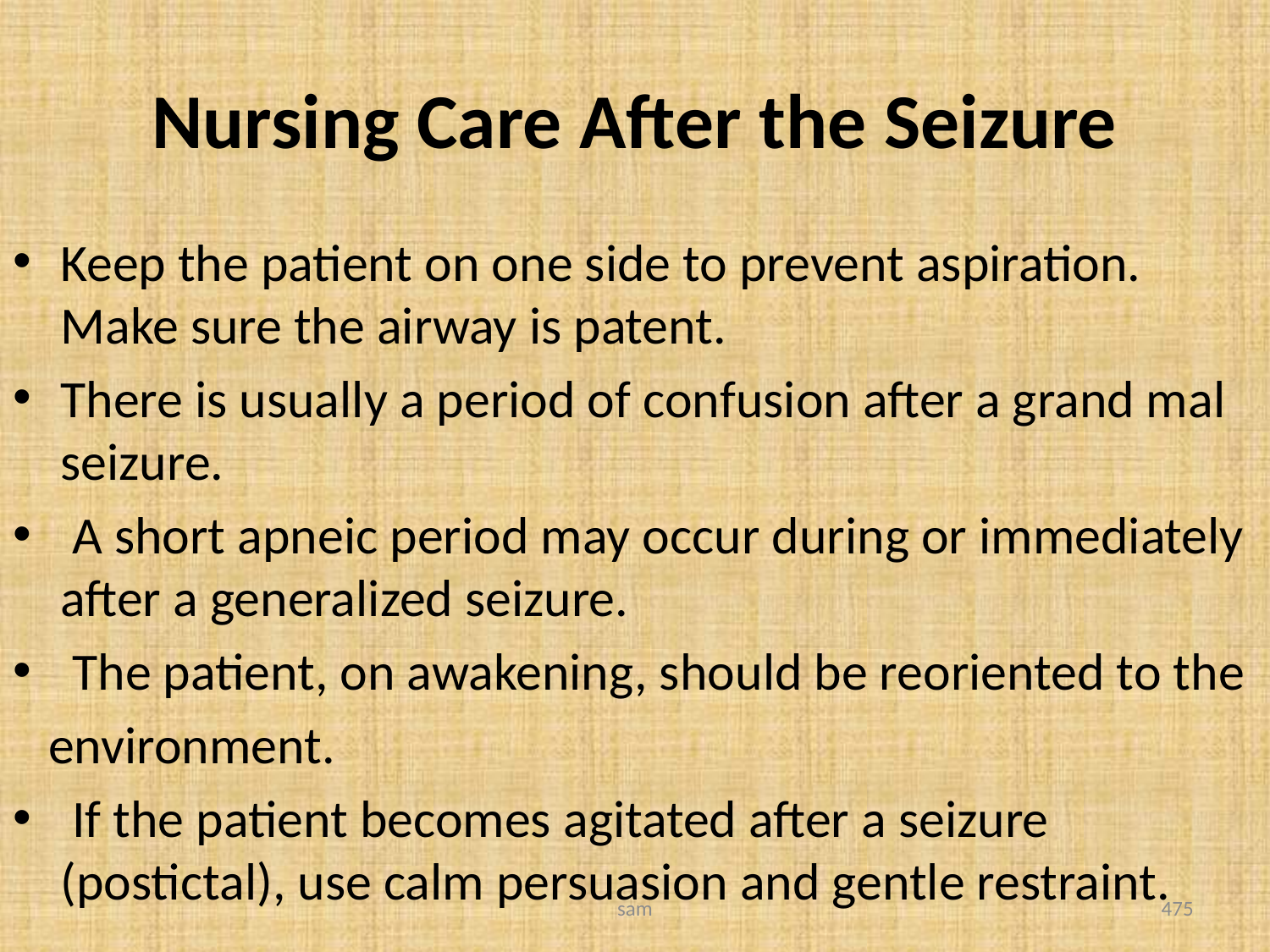

# Nursing Care After the Seizure
Keep the patient on one side to prevent aspiration. Make sure the airway is patent.
There is usually a period of confusion after a grand mal seizure.
 A short apneic period may occur during or immediately after a generalized seizure.
 The patient, on awakening, should be reoriented to the
   environment.
 If the patient becomes agitated after a seizure (postictal), use calm persuasion and gentle restraint.
sam
475